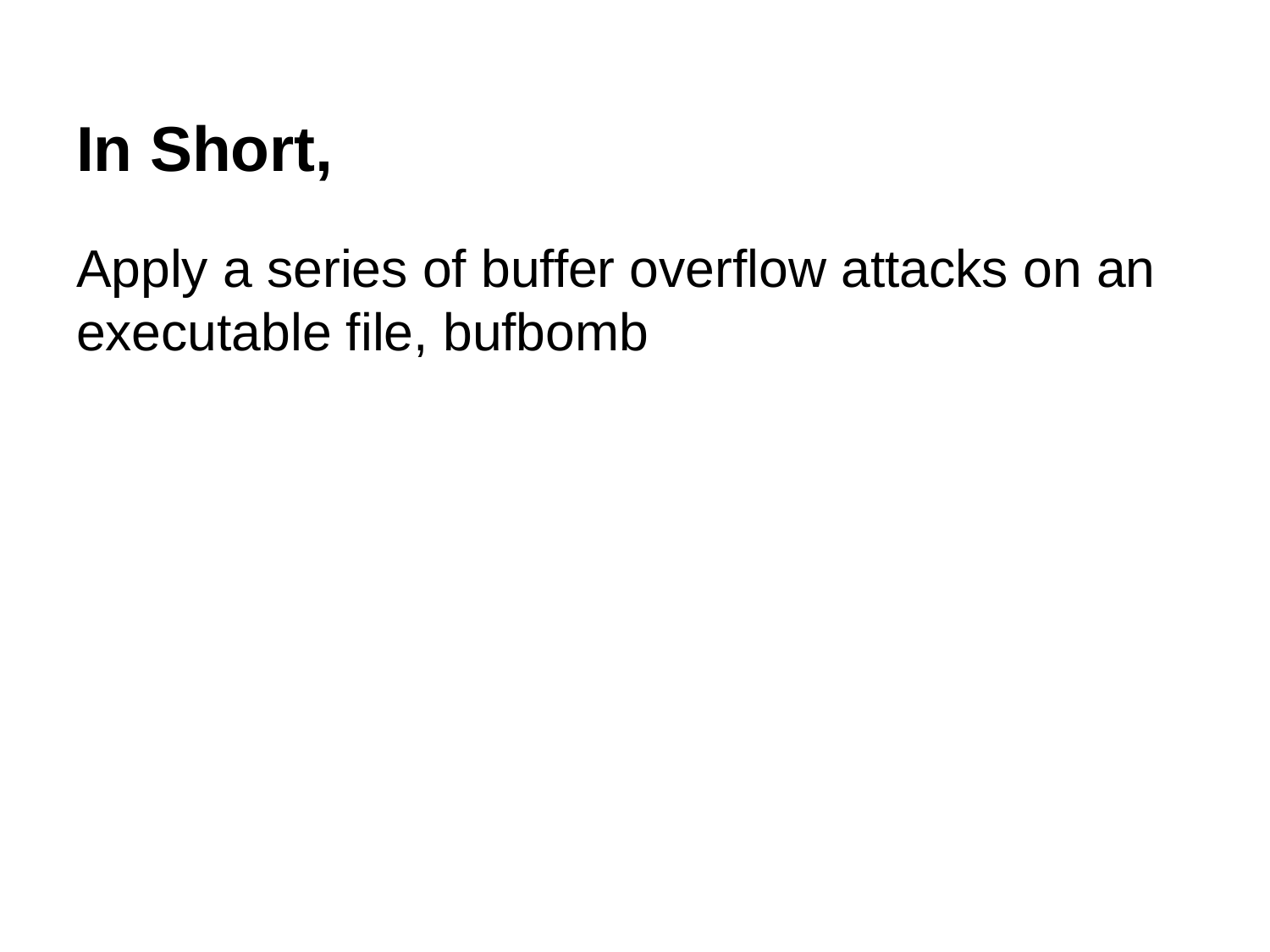

In Short,
Apply a series of buffer overflow attacks on an executable file, bufbomb